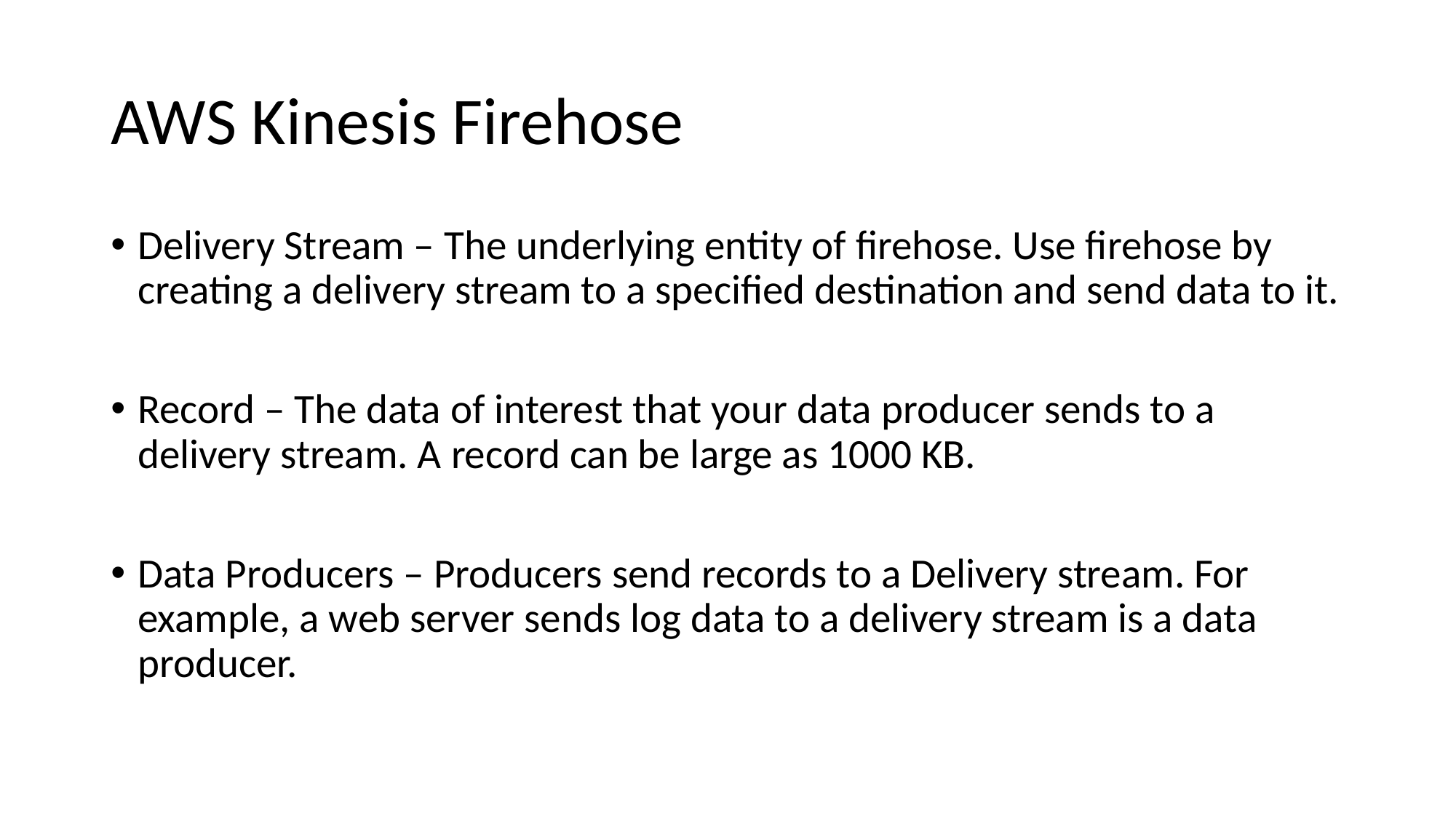

# AWS Kinesis Firehose
Delivery Stream – The underlying entity of firehose. Use firehose by creating a delivery stream to a specified destination and send data to it.

Record – The data of interest that your data producer sends to a delivery stream. A record can be large as 1000 KB.

Data Producers – Producers send records to a Delivery stream. For example, a web server sends log data to a delivery stream is a data producer.